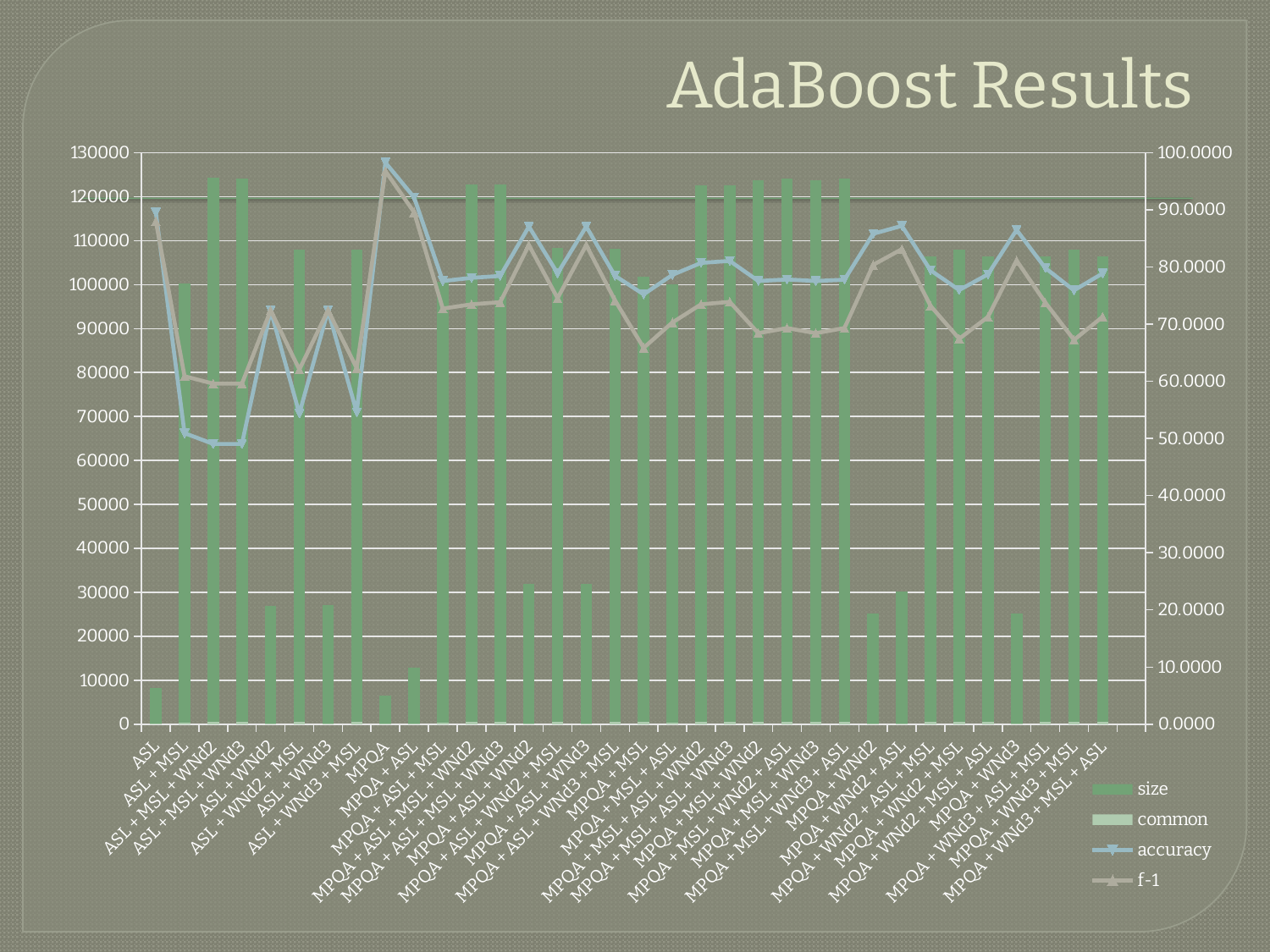

# AdaBoost Results

### Chart

| Category | common | size | accuracy | f-1 |
|---|---|---|---|---|
| ASL | 86.0 | 8189.0 | 89.5348837209302 | 88.0 |
| ASL + MSL | 432.0 | 99868.0 | 50.92592592592598 | 60.885608856088595 |
| ASL + MSL + WNd2 | 471.0 | 123750.0 | 49.044585987261094 | 59.59595959595961 |
| ASL + MSL + WNd3 | 471.0 | 123742.0 | 49.044585987261094 | 59.59595959595961 |
| ASL + WNd2 | 174.0 | 26829.0 | 72.4137931034483 | 72.4137931034483 |
| ASL + WNd2 + MSL | 458.0 | 107537.0 | 54.36681222707421 | 62.068965517241395 |
| ASL + WNd3 | 174.0 | 26841.0 | 72.4137931034483 | 72.4137931034483 |
| ASL + WNd3 + MSL | 458.0 | 107592.0 | 54.58515283842808 | 62.31884057971003 |
| MPQA | 58.0 | 6436.0 | 98.27586206896551 | 96.77419354838717 |
| MPQA + ASL | 128.0 | 12720.0 | 92.1875 | 89.58333333333326 |
| MPQA + ASL + MSL | 441.0 | 100240.0 | 77.5510204081633 | 72.72727272727269 |
| MPQA + ASL + MSL + WNd2 | 475.0 | 122377.0 | 78.1052631578946 | 73.469387755102 |
| MPQA + ASL + MSL + WNd3 | 473.0 | 122364.0 | 78.43551797040165 | 73.84615384615388 |
| MPQA + ASL + WNd2 | 209.0 | 31648.0 | 87.08133971291865 | 83.83233532934125 |
| MPQA + ASL + WNd2 + MSL | 469.0 | 107811.0 | 78.89125799573567 | 74.55012853470433 |
| MPQA + ASL + WNd3 | 209.0 | 31637.0 | 87.08133971291865 | 83.83233532934125 |
| MPQA + ASL + WNd3 + MSL | 469.0 | 107750.0 | 78.4648187633262 | 74.16879795396407 |
| MPQA + MSL | 456.0 | 101344.0 | 75.21929824561403 | 65.8610271903323 |
| MPQA + MSL + ASL | 435.0 | 99585.0 | 78.62068965517243 | 70.28753993610219 |
| MPQA + MSL + ASL + WNd2 | 472.0 | 122181.0 | 80.72033898305067 | 73.469387755102 |
| MPQA + MSL + ASL + WNd3 | 470.0 | 122165.0 | 81.06382978723403 | 73.90029325513213 |
| MPQA + MSL + WNd2 | 481.0 | 123335.0 | 77.54677754677745 | 68.4210526315789 |
| MPQA + MSL + WNd2 + ASL | 487.0 | 123566.0 | 77.82340862422993 | 69.31818181818166 |
| MPQA + MSL + WNd3 | 481.0 | 123308.0 | 77.54677754677745 | 68.4210526315789 |
| MPQA + MSL + WNd3 + ASL | 486.0 | 123559.0 | 77.77777777777773 | 69.31818181818166 |
| MPQA + WNd2 | 148.0 | 25086.0 | 85.81081081081078 | 80.37383177570076 |
| MPQA + WNd2 + ASL | 203.0 | 29978.0 | 87.1921182266009 | 83.11688311688297 |
| MPQA + WNd2 + ASL + MSL | 452.0 | 105966.0 | 79.42477876106186 | 73.19884726224778 |
| MPQA + WNd2 + MSL | 466.0 | 107440.0 | 75.96566523605148 | 67.44186046511645 |
| MPQA + WNd2 + MSL + ASL | 451.0 | 105954.0 | 78.7139689578714 | 71.25748502994017 |
| MPQA + WNd3 | 148.0 | 25109.0 | 86.48648648648643 | 81.13207547169806 |
| MPQA + WNd3 + ASL + MSL | 451.0 | 105934.0 | 79.82261640798231 | 73.77521613832849 |
| MPQA + WNd3 + MSL | 465.0 | 107409.0 | 75.91397849462365 | 67.25146198830419 |
| MPQA + WNd3 + MSL + ASL | 450.0 | 105901.0 | 78.88888888888876 | 71.29909365558909 |